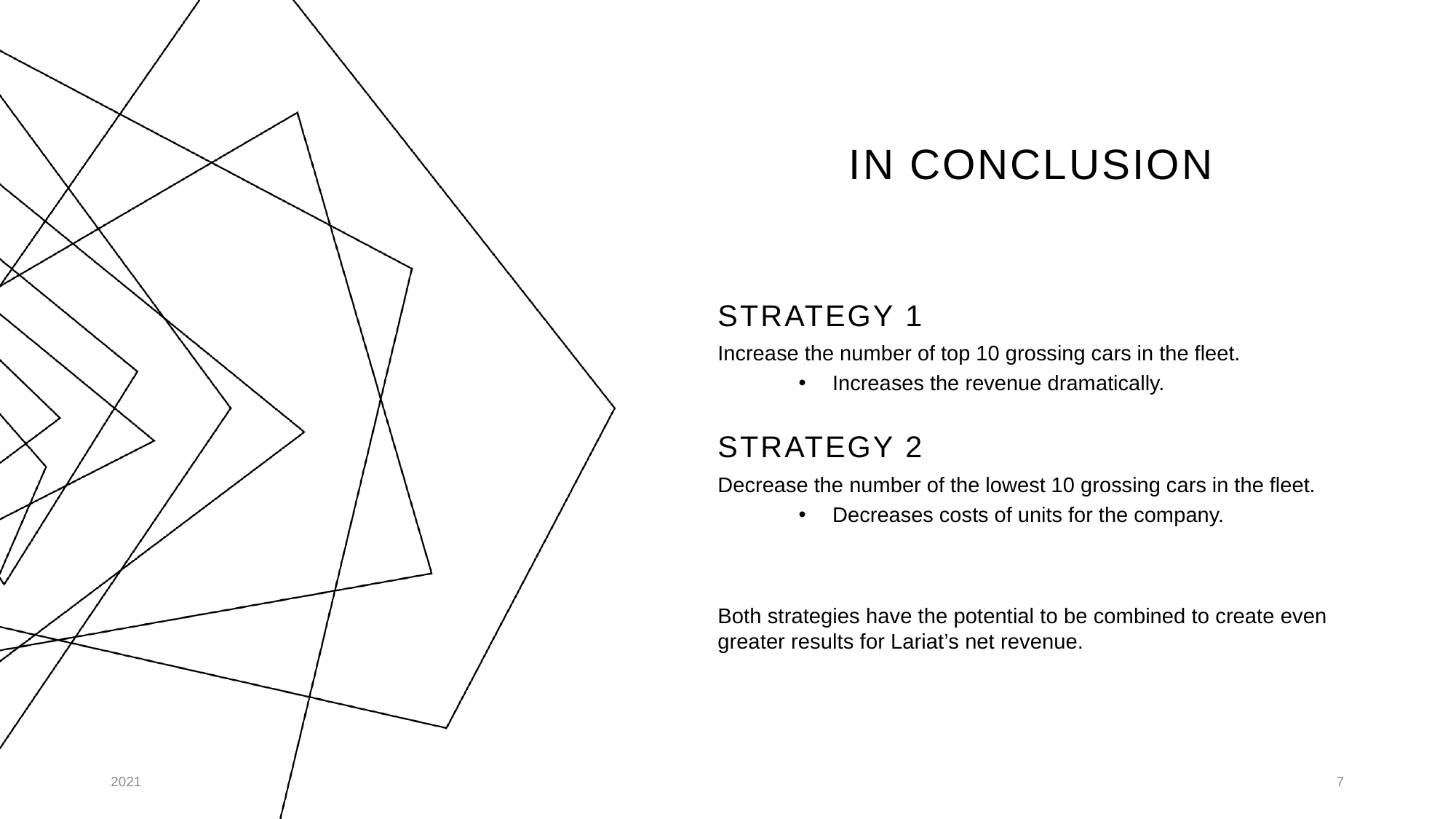

# In Conclusion
Strategy 1
Increase the number of top 10 grossing cars in the fleet.
Increases the revenue dramatically.
Strategy 2
Decrease the number of the lowest 10 grossing cars in the fleet.
Decreases costs of units for the company.
Both strategies have the potential to be combined to create even greater results for Lariat’s net revenue.
2021
7